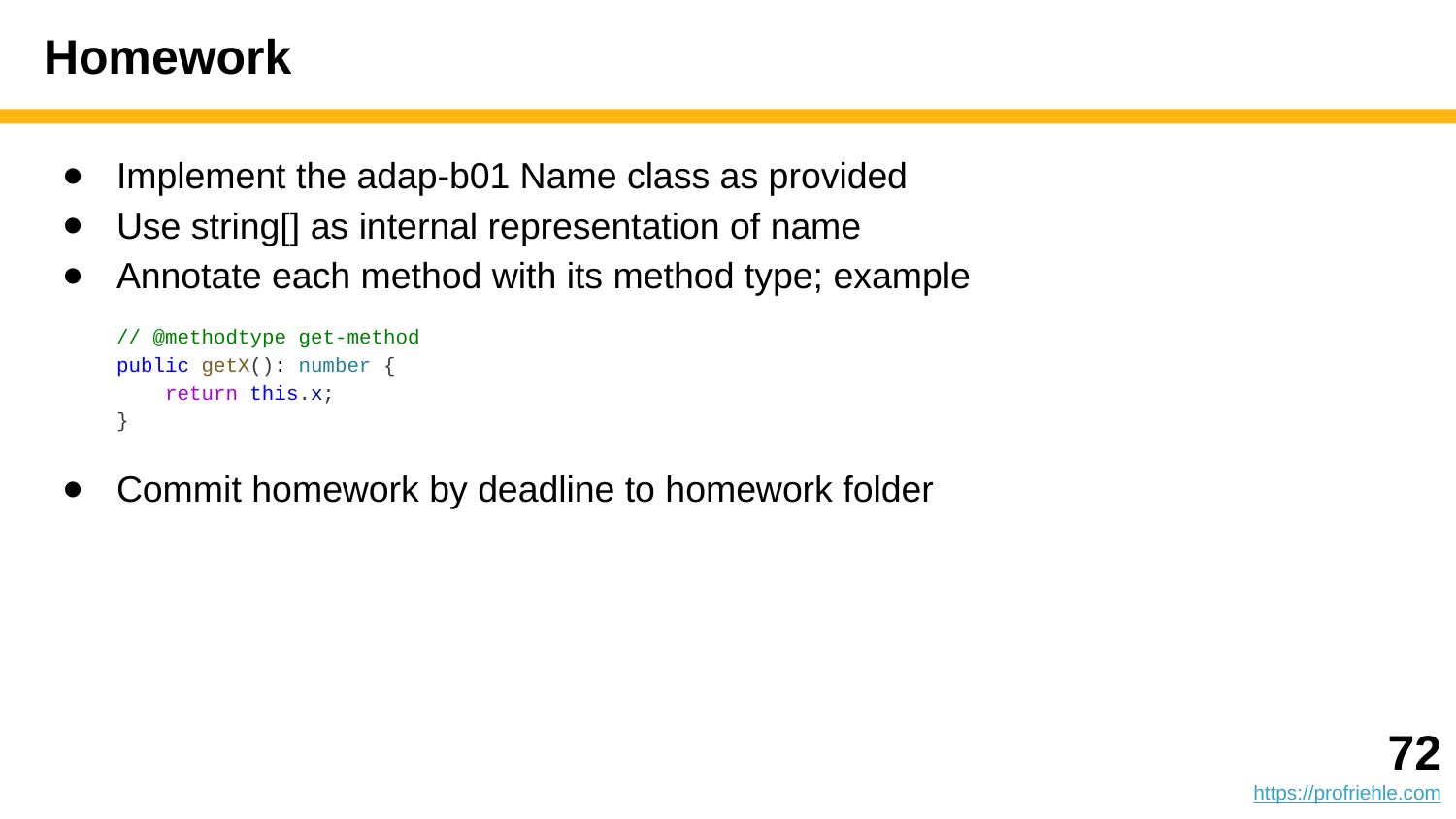

# Homework
Implement the adap-b01 Name class as provided
Use string[] as internal representation of name
Annotate each method with its method type; example
// @methodtype get-method
public getX(): number {
    return this.x;
}

Commit homework by deadline to homework folder
72
https://profriehle.com